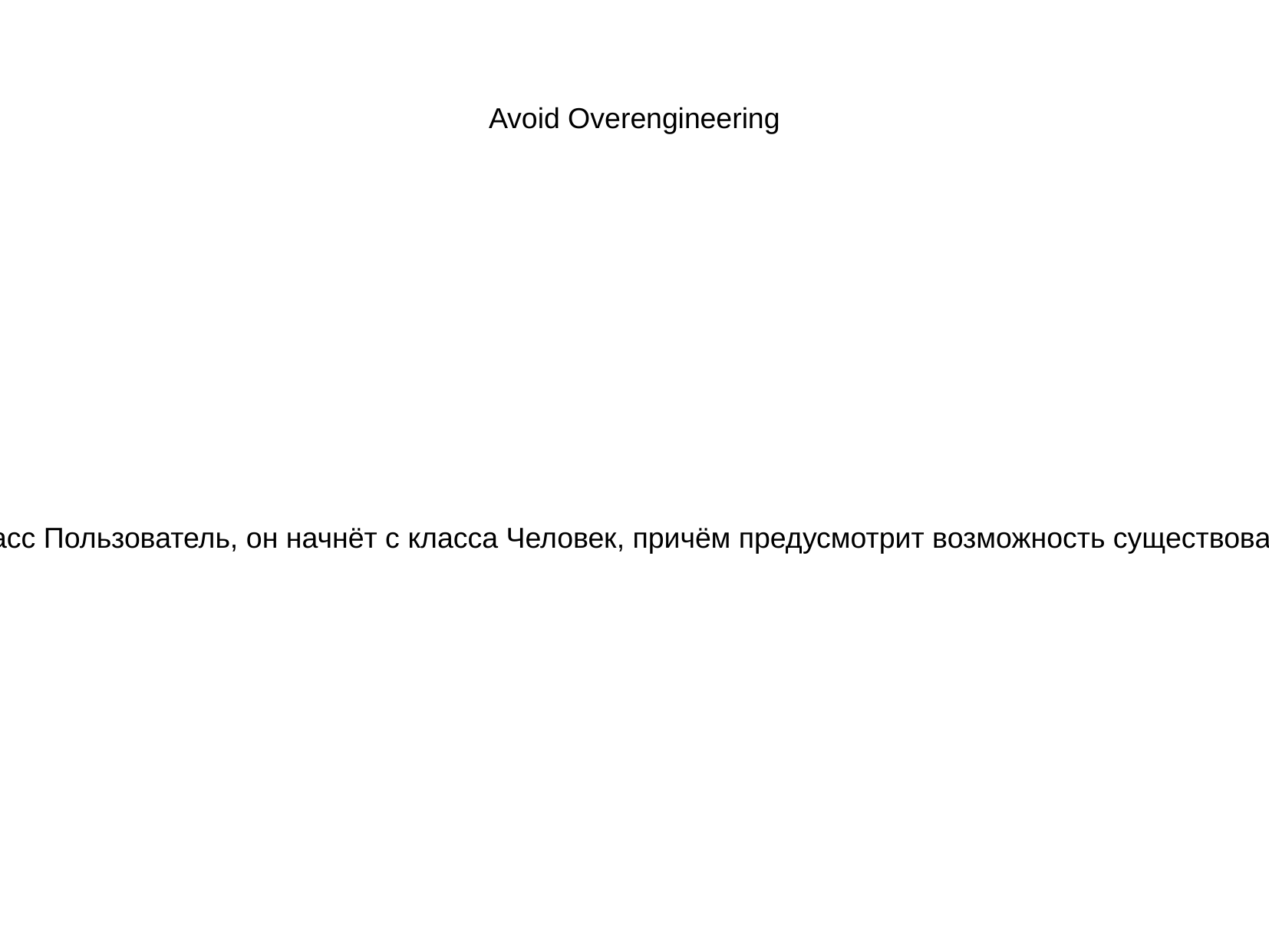

Avoid Overengineering
Ты видел, как он код пишет? Если ему нужно будет создать класс Пользователь, он начнёт с класса Человек, причём предусмотрит возможность существования как углеродной, так и кремнийорганической формы жизни.